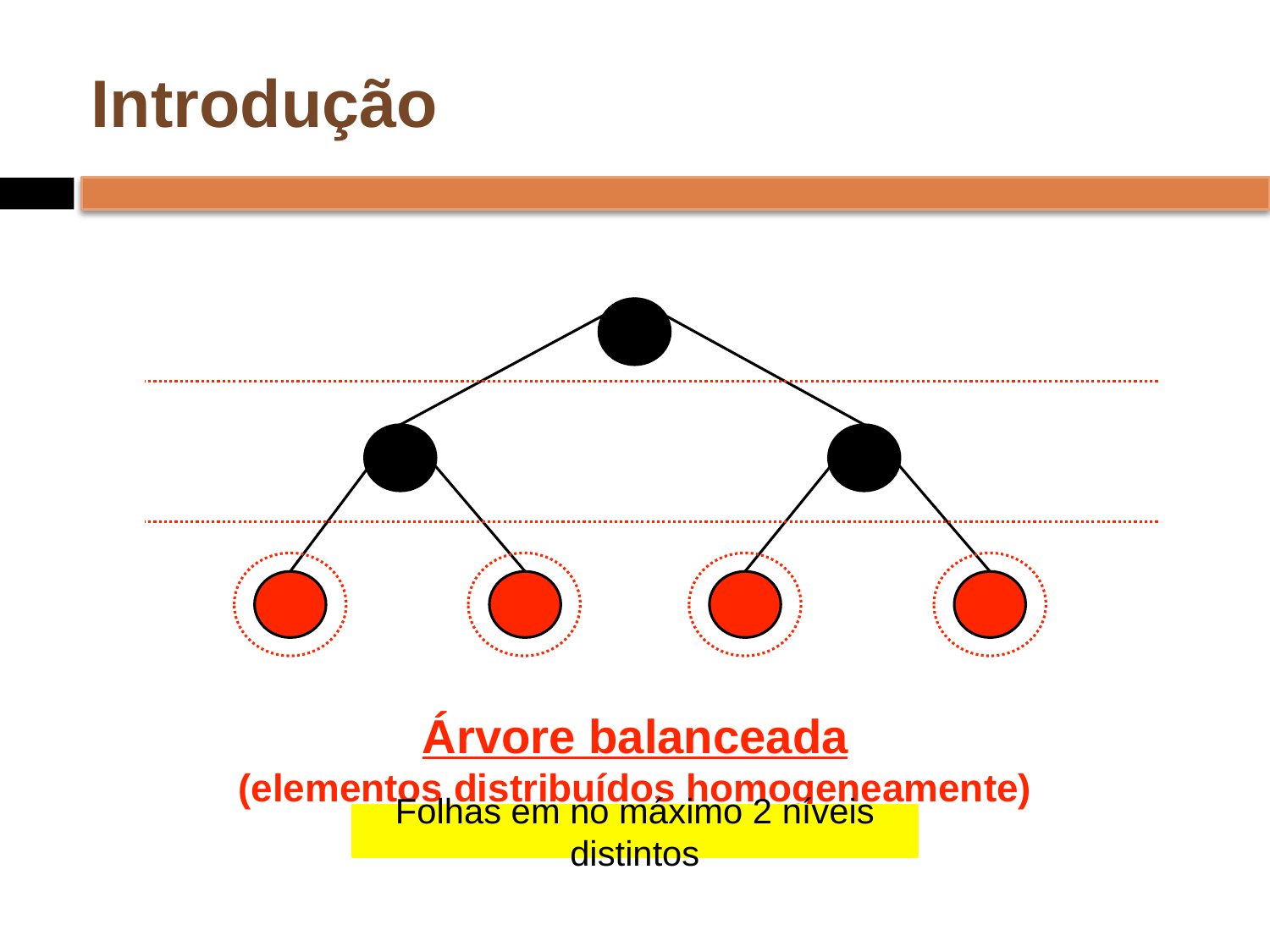

# Introdução

Árvore balanceada
(elementos distribuídos homogeneamente)
Folhas em no máximo 2 níveis distintos
10